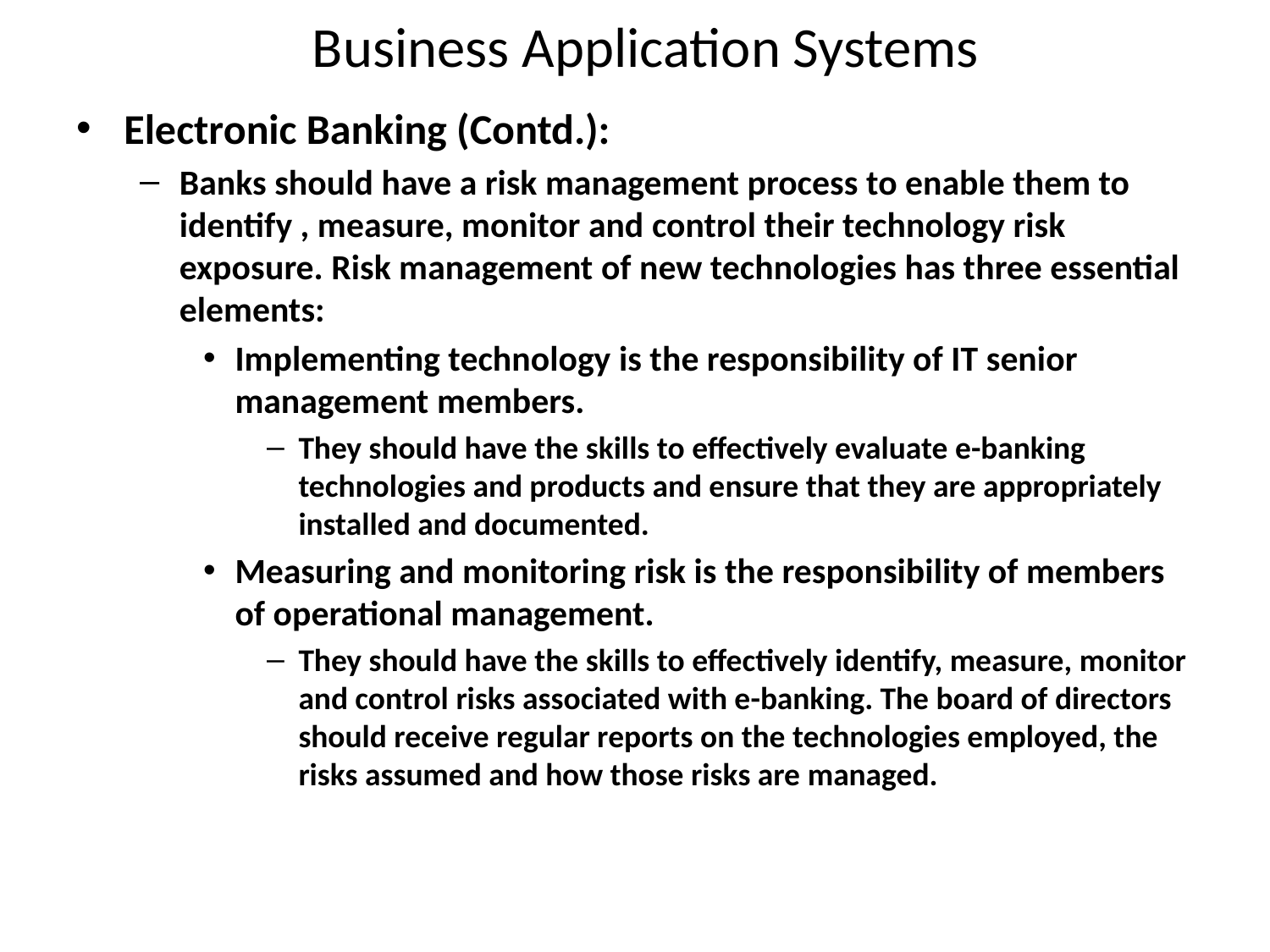

# Business Application Systems
Electronic Banking (Contd.):
Banks should have a risk management process to enable them to identify , measure, monitor and control their technology risk exposure. Risk management of new technologies has three essential elements:
Implementing technology is the responsibility of IT senior management members.
They should have the skills to effectively evaluate e-banking technologies and products and ensure that they are appropriately installed and documented.
Measuring and monitoring risk is the responsibility of members of operational management.
They should have the skills to effectively identify, measure, monitor and control risks associated with e-banking. The board of directors should receive regular reports on the technologies employed, the risks assumed and how those risks are managed.